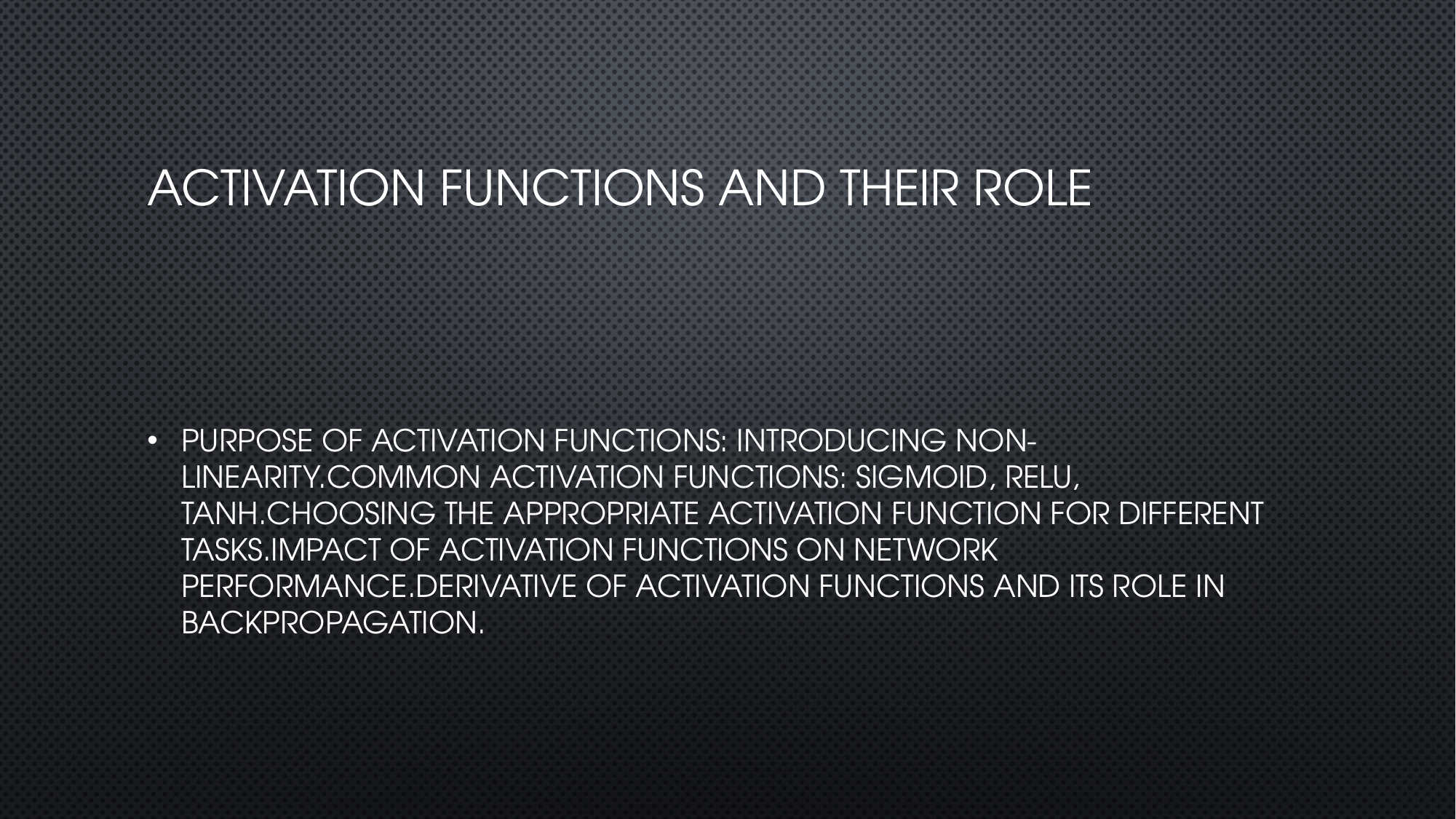

# Activation Functions and their Role

Purpose of activation functions: introducing non-linearity.Common activation functions: Sigmoid, ReLU, Tanh.Choosing the appropriate activation function for different tasks.Impact of activation functions on network performance.Derivative of activation functions and its role in backpropagation.